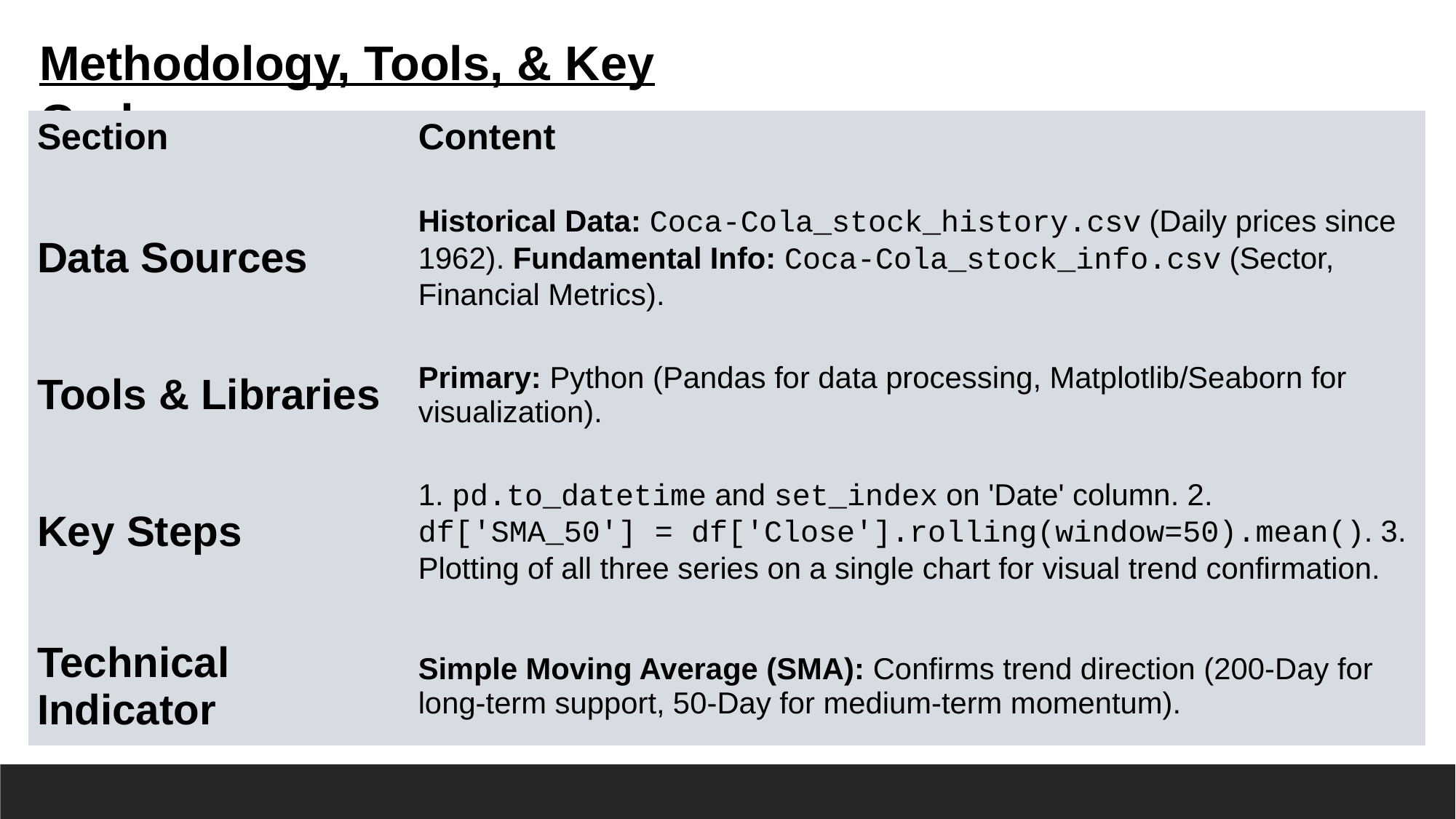

Methodology, Tools, & Key Code
| Section | Content |
| --- | --- |
| Data Sources | Historical Data: Coca-Cola\_stock\_history.csv (Daily prices since 1962). Fundamental Info: Coca-Cola\_stock\_info.csv (Sector, Financial Metrics). |
| Tools & Libraries | Primary: Python (Pandas for data processing, Matplotlib/Seaborn for visualization). |
| Key Steps | 1. pd.to\_datetime and set\_index on 'Date' column. 2. df['SMA\_50'] = df['Close'].rolling(window=50).mean(). 3. Plotting of all three series on a single chart for visual trend confirmation. |
| Technical Indicator | Simple Moving Average (SMA): Confirms trend direction (200-Day for long-term support, 50-Day for medium-term momentum). |